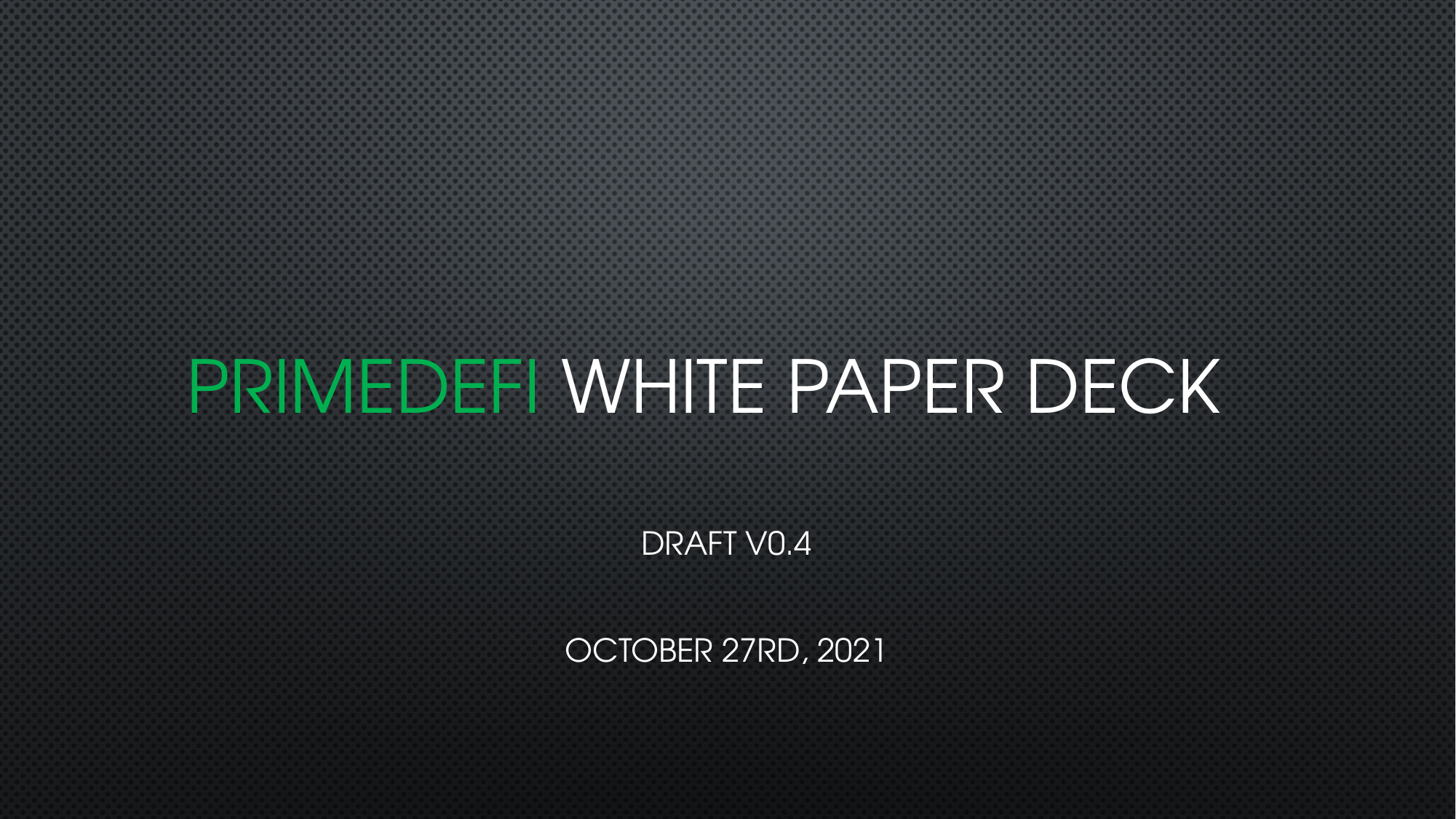

# PRIMEDEFI WHITE PAPER DECK

draft v0.4

October 27rd, 2021